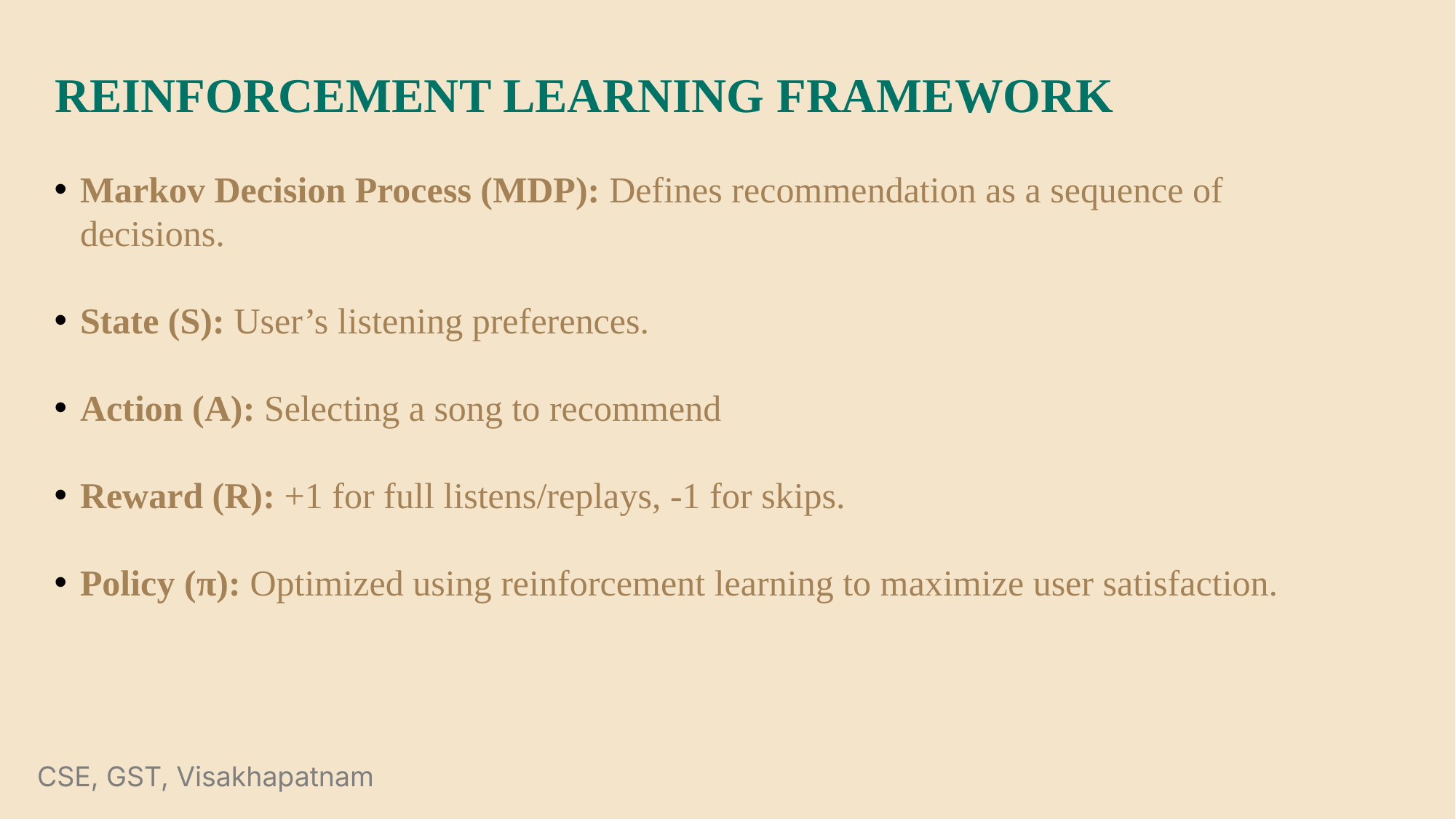

REINFORCEMENT LEARNING FRAMEWORK
Markov Decision Process (MDP): Defines recommendation as a sequence of decisions.

State (S): User’s listening preferences.

Action (A): Selecting a song to recommend

Reward (R): +1 for full listens/replays, -1 for skips.

Policy (π): Optimized using reinforcement learning to maximize user satisfaction.
CSE, GST, Visakhapatnam